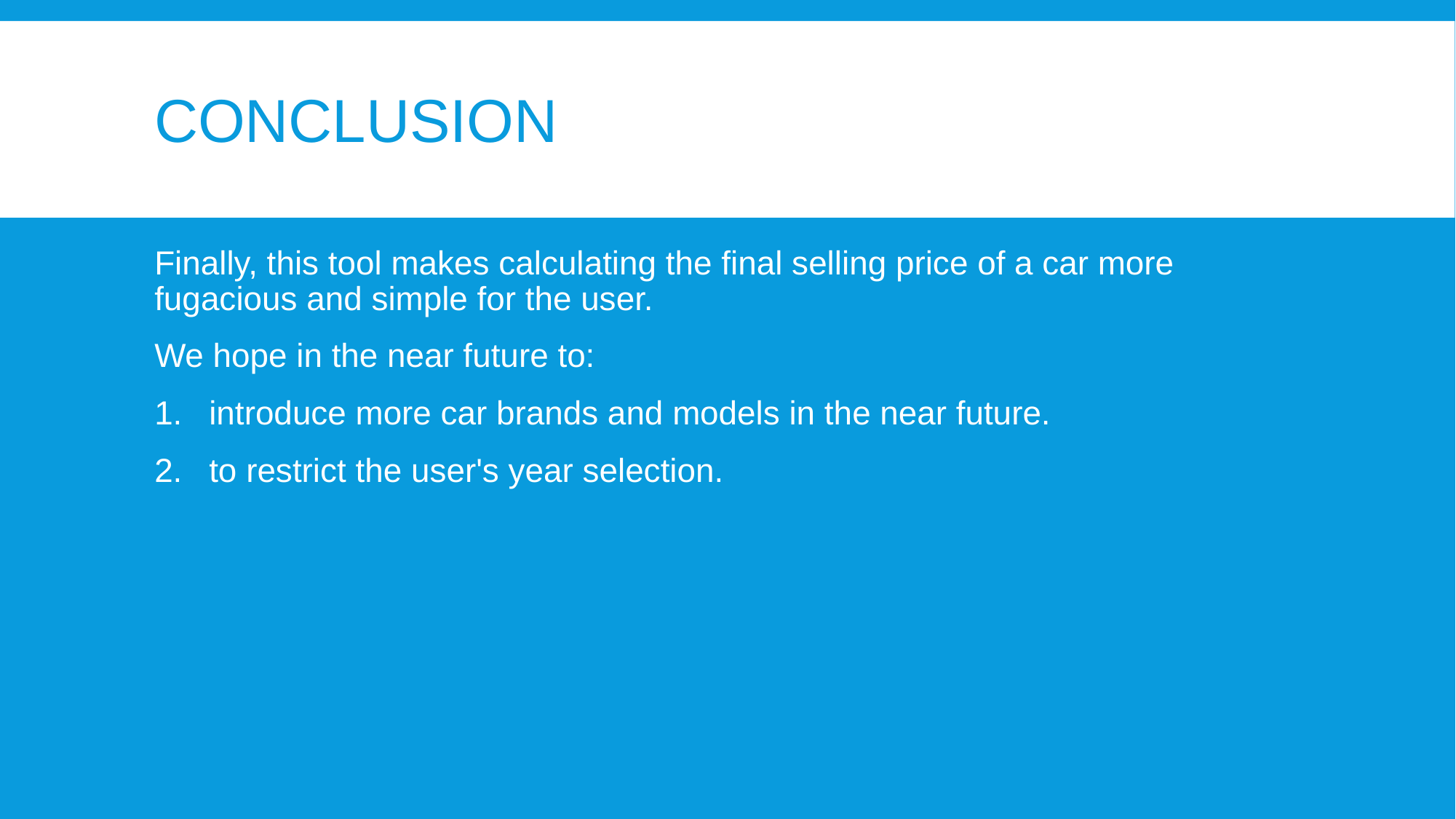

# Conclusion
Finally, this tool makes calculating the final selling price of a car more fugacious and simple for the user.
We hope in the near future to:
introduce more car brands and models in the near future.
to restrict the user's year selection.